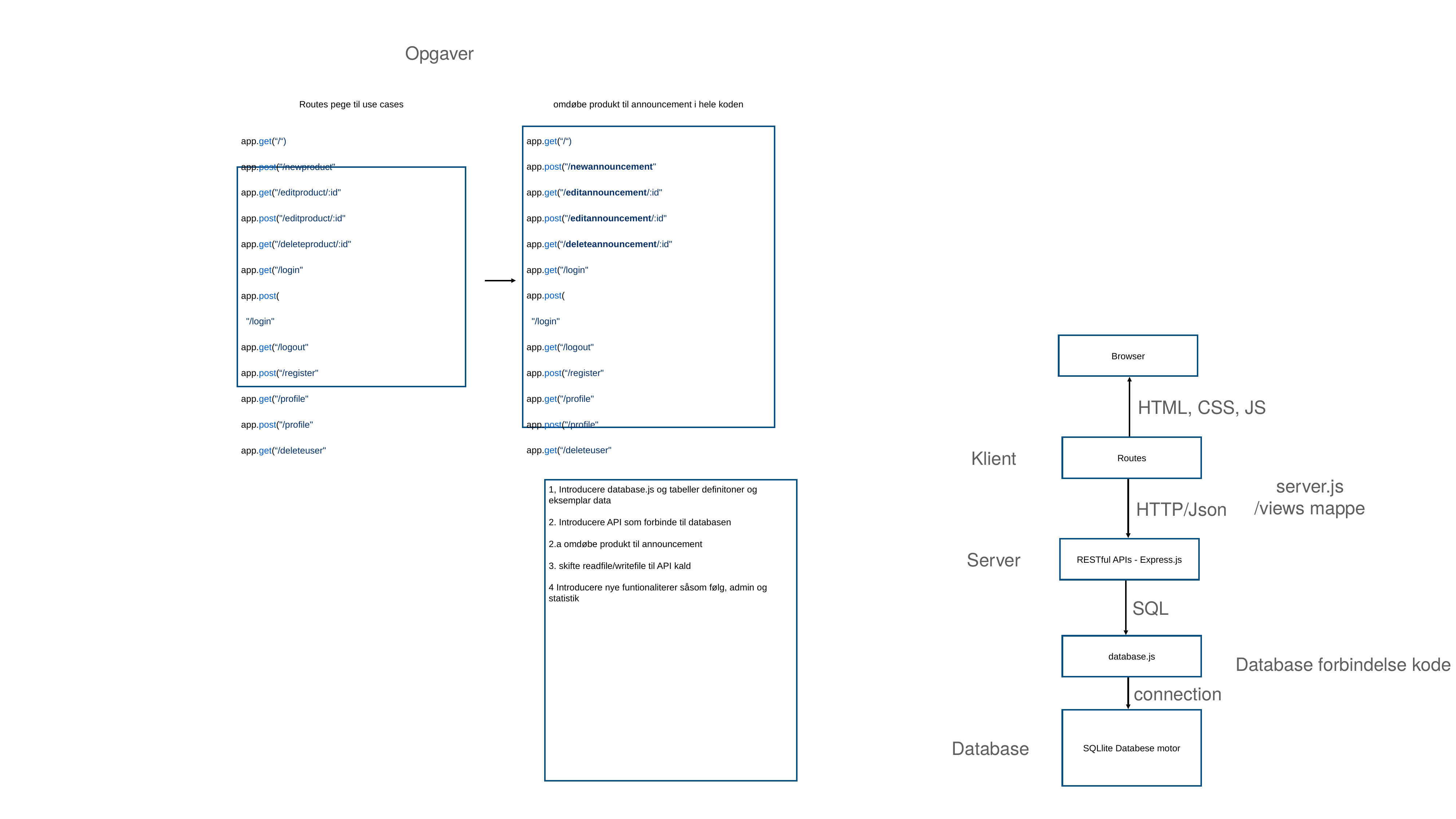

Opgaver
omdøbe produkt til announcement i hele koden

app.get(“/“)
app.post("/newannouncement"
app.get("/editannouncement/:id"
app.post("/editannouncement/:id"
app.get(“/deleteannouncement/:id"
app.get("/login"
app.post(
  "/login"
app.get(“/logout"
app.post(“/register"
app.get("/profile"
app.post("/profile"
app.get(“/deleteuser"

Routes pege til use cases

app.get(“/“)
app.post("/newproduct"
app.get("/editproduct/:id"
app.post("/editproduct/:id"
app.get("/deleteproduct/:id"
app.get("/login"
app.post(
  "/login"
app.get(“/logout"
app.post(“/register"
app.get("/profile"
app.post("/profile"
app.get(“/deleteuser"

Browser

HTML, CSS, JS

Routes
Klient
server.js
/views mappe

1, Introducere database.js og tabeller definitoner og eksemplar data

2. Introducere API som forbinde til databasen

2.a omdøbe produkt til announcement

3. skifte readfile/writefile til API kald

4 Introducere nye funtionaliterer såsom følg, admin og statistik
HTTP/Json

RESTful APIs - Express.js
Server

SQL

database.js
Database forbindelse kode

connection

SQLlite Databese motor
Database